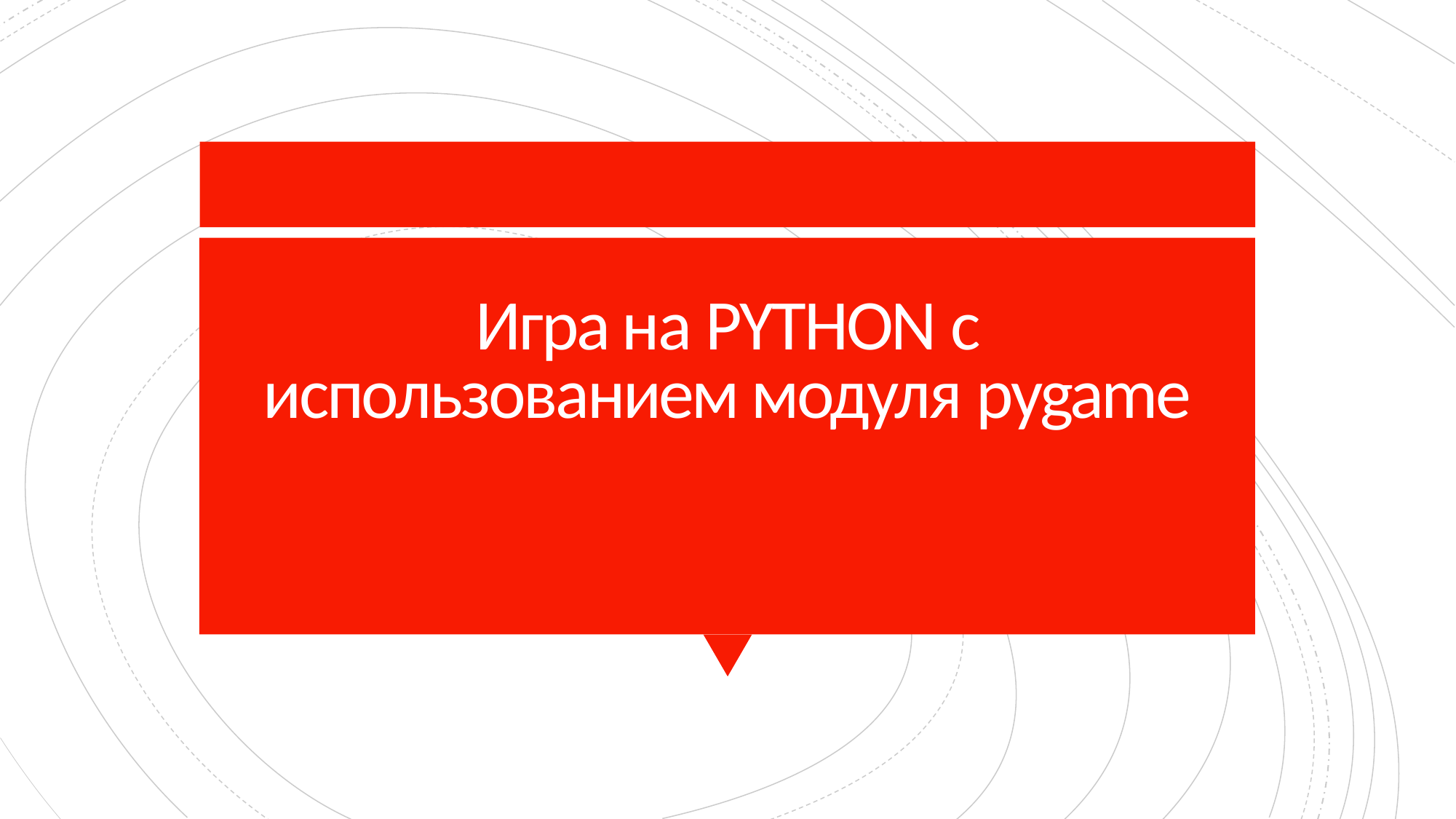

# Игра на PYTHON с использованием модуля pygame